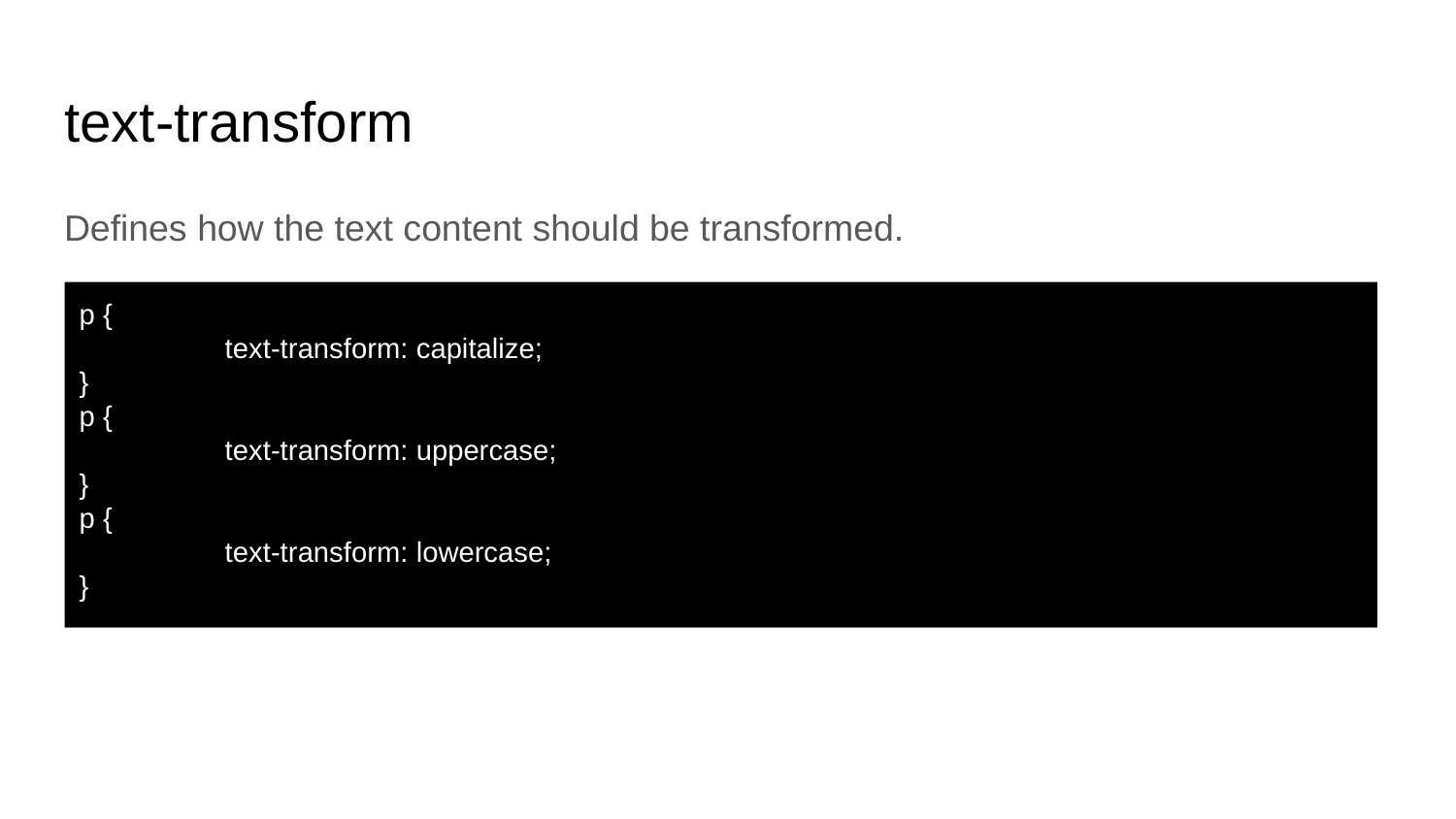

# text-transform
Defines how the text content should be transformed.
p {
	text-transform: capitalize;
}
p {
	text-transform: uppercase;
}
p {
	text-transform: lowercase;
}